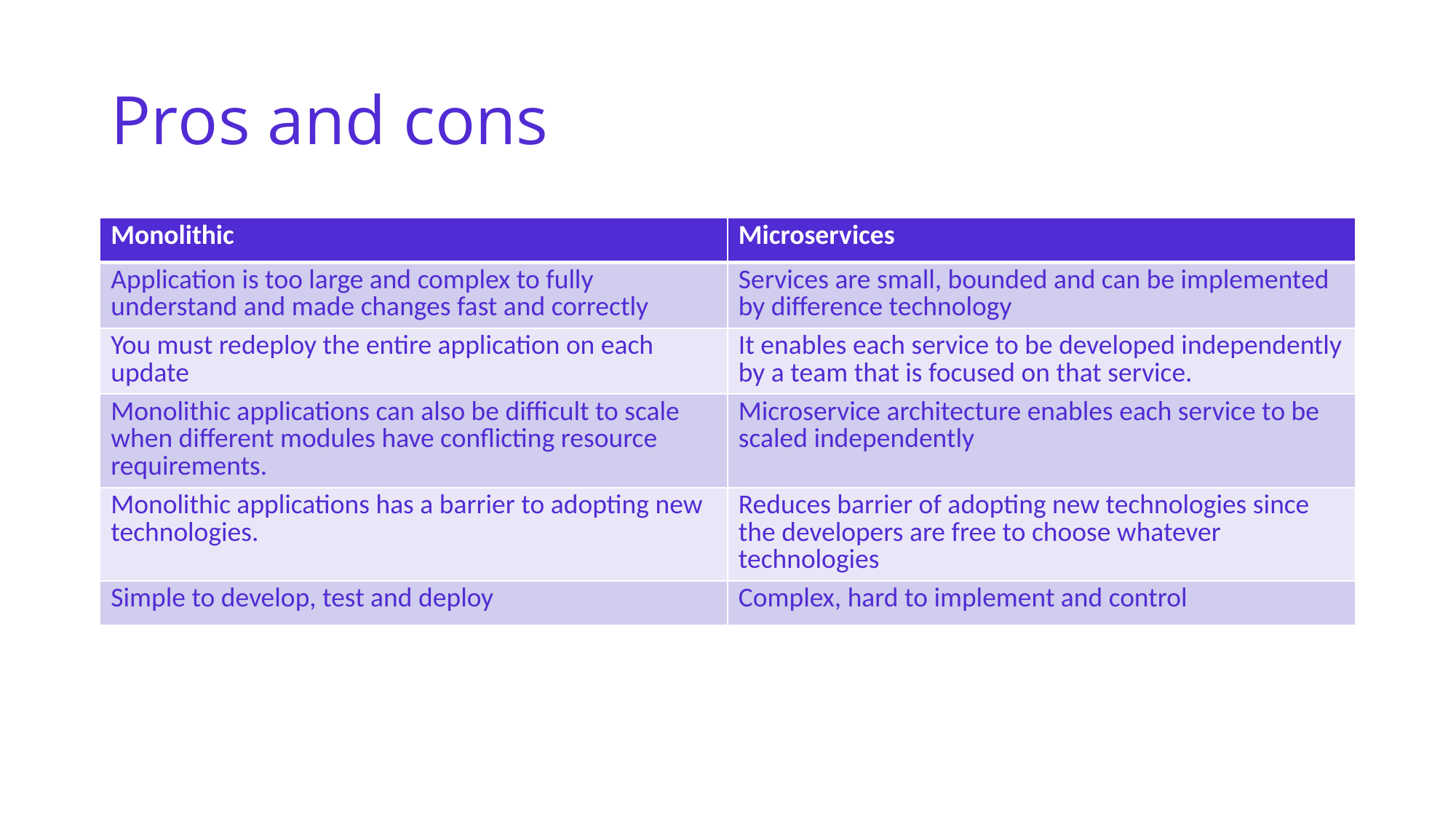

# Pros and cons
| Monolithic | Microservices |
| --- | --- |
| Application is too large and complex to fully understand and made changes fast and correctly | Services are small, bounded and can be implemented by difference technology |
| You must redeploy the entire application on each update | It enables each service to be developed independently by a team that is focused on that service. |
| Monolithic applications can also be difficult to scale when different modules have conflicting resource requirements. | Microservice architecture enables each service to be scaled independently |
| Monolithic applications has a barrier to adopting new technologies. | Reduces barrier of adopting new technologies since the developers are free to choose whatever technologies |
| Simple to develop, test and deploy | Complex, hard to implement and control |